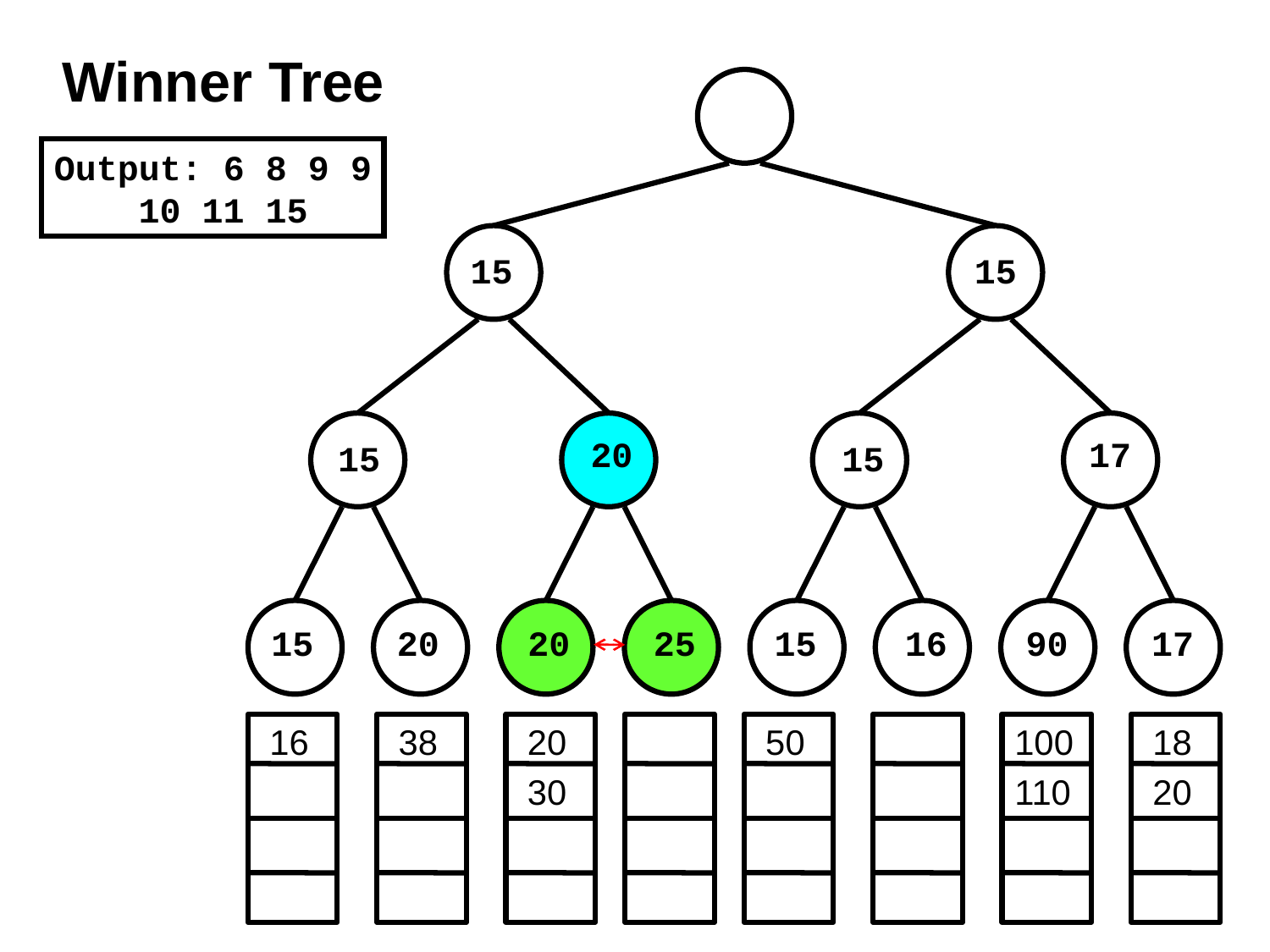

Winner Tree

Output: 6 8 9 9
    10 11 15

15

15

15

15

17
20

15

20

15

16

90

17
20
25

16

38

20
30

50

100
110

18
20